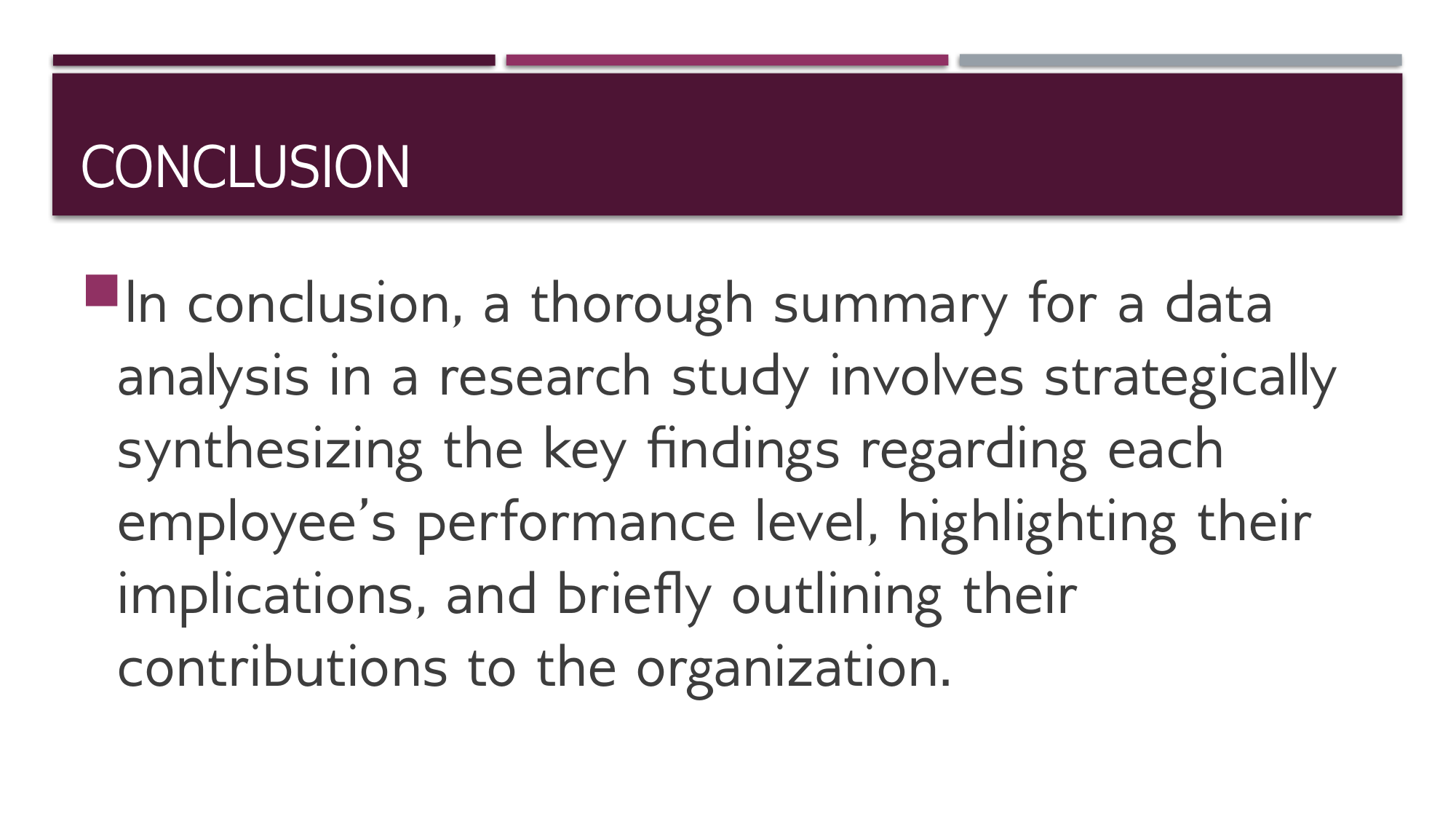

# Conclusion
In conclusion, a thorough summary for a data analysis in a research study involves strategically synthesizing the key findings regarding each employee’s performance level, highlighting their implications, and briefly outlining their contributions to the organization.